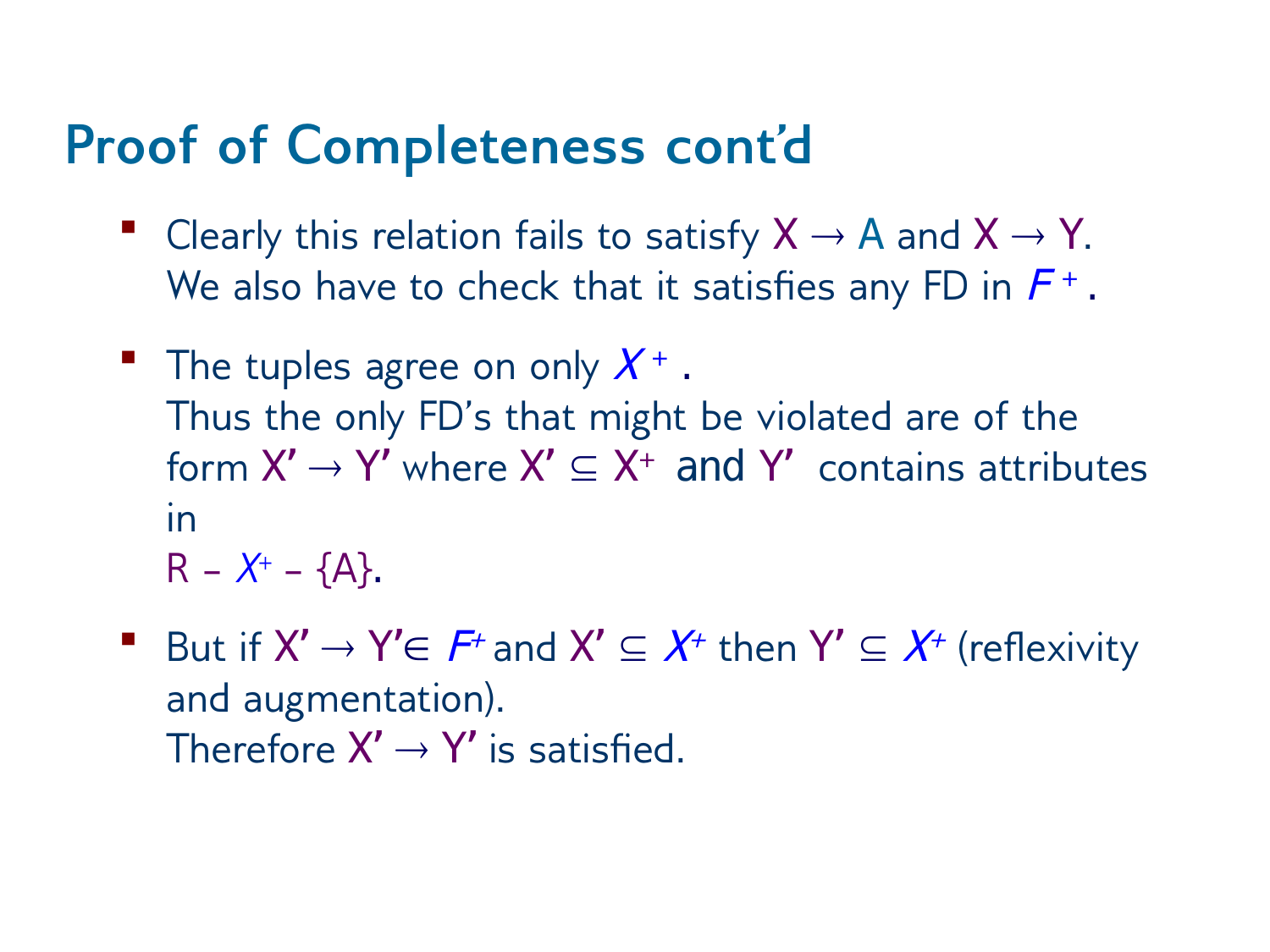

# Proof of Completeness cont’d
Clearly this relation fails to satisfy X → A and X → Y.
We also have to check that it satisfies any FD in F + .

The tuples agree on only X + .
Thus the only FD’s that might be violated are of the form X’ → Y’ where X’ ⊆ X+  and Y’  contains attributes in
R – X+ – {A}.

But if X’ → Y’∈ F+ and X’ ⊆ X+ then Y’ ⊆ X+ (reflexivity and augmentation).
Therefore X’ → Y’ is satisfied.